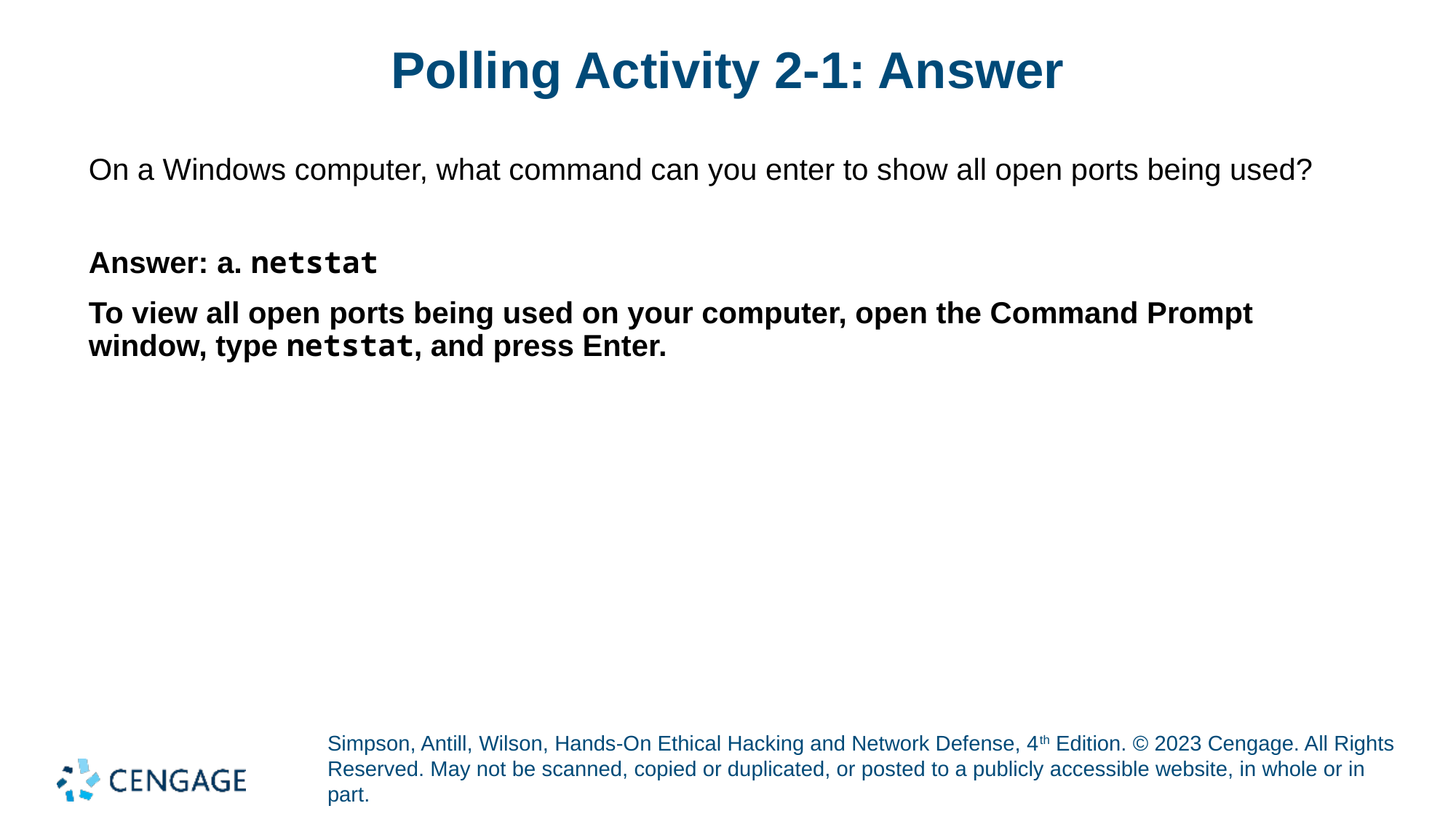

# Polling Activity 2-1: Answer
On a Windows computer, what command can you enter to show all open ports being used?

Answer: a. netstat
To view all open ports being used on your computer, open the Command Prompt window, type netstat, and press Enter.